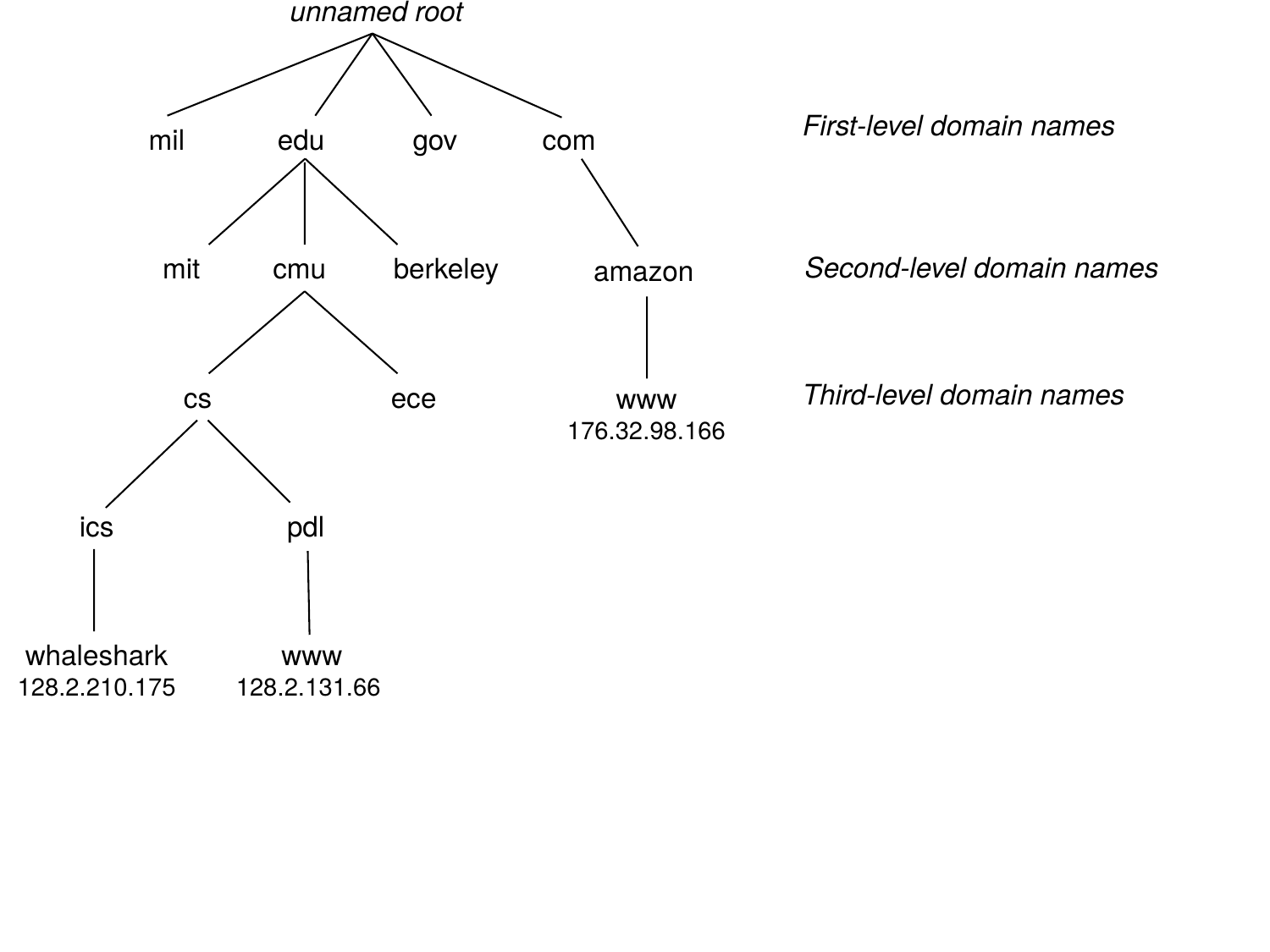

unnamed root

First-level domain names
mil
edu
gov
com

Second-level domain names
mit
cmu
berkeley
amazon

Third-level domain names
cs
ece
www
176.32.98.166

ics
pdl

whaleshark
128.2.210.175
www
128.2.131.66